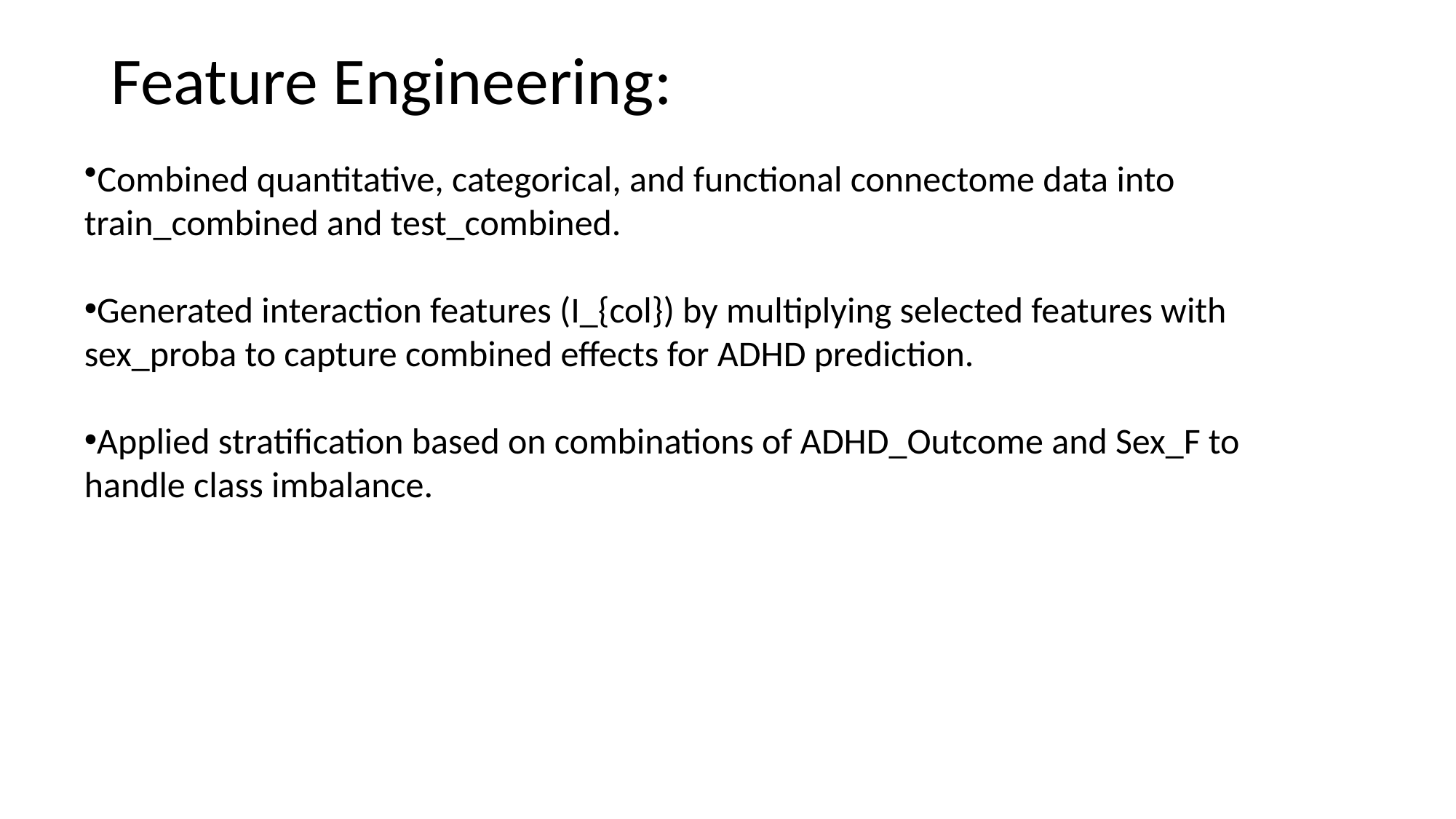

# Feature Engineering:
Combined quantitative, categorical, and functional connectome data into train_combined and test_combined.

Generated interaction features (I_{col}) by multiplying selected features with sex_proba to capture combined effects for ADHD prediction.

Applied stratification based on combinations of ADHD_Outcome and Sex_F to handle class imbalance.